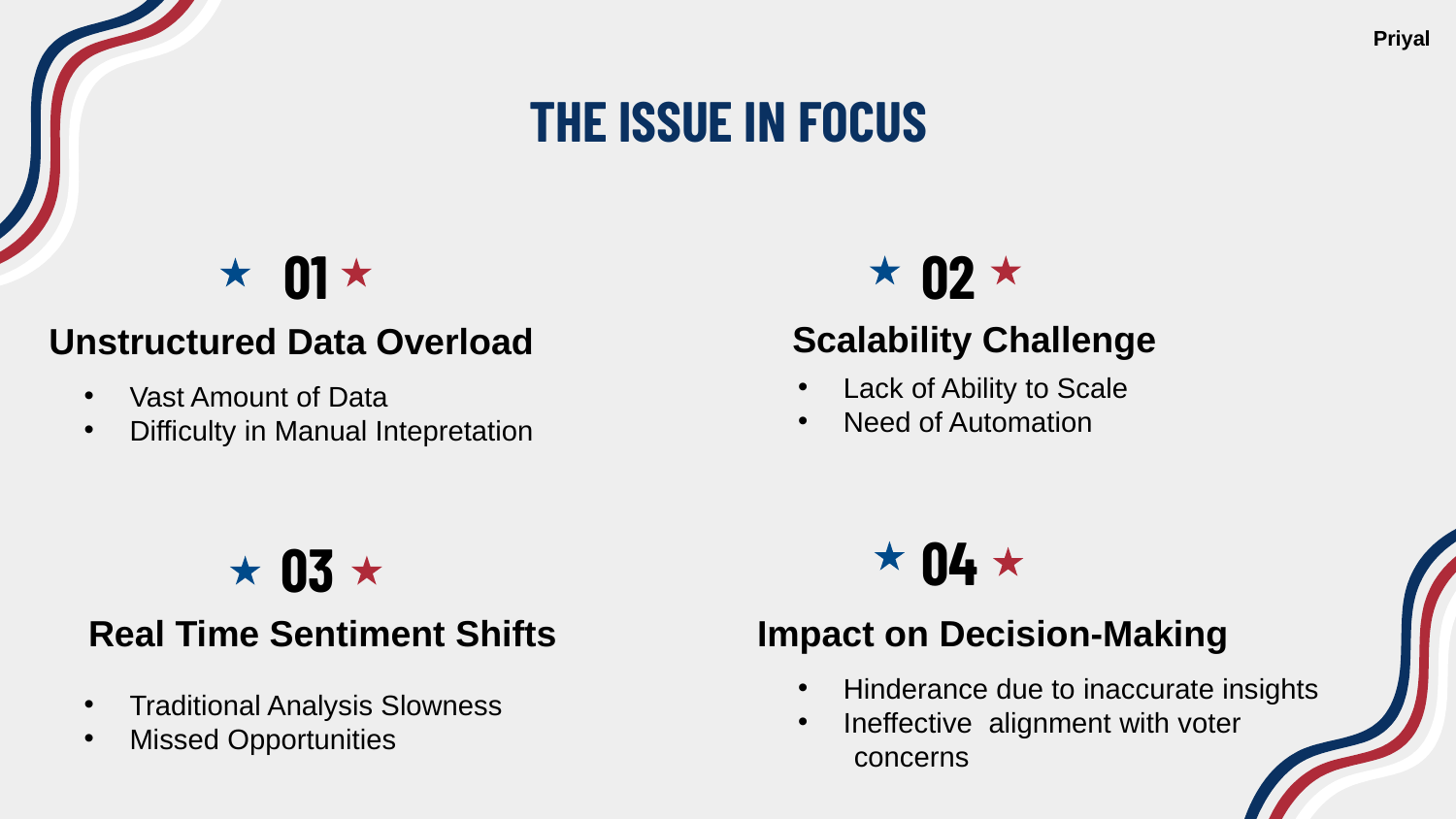

Priyal
# THE ISSUE IN FOCUS
01
02

Scalability Challenge​
Unstructured Data Overload​
Lack of Ability to Scale
Need of Automation

Vast Amount of Data
Difficulty in Manual Intepretation

04
03

Real Time Sentiment Shifts​
Impact on Decision-Making​
Hinderance due to inaccurate insights
Ineffective  alignment with voter
       concerns

Traditional Analysis Slowness
Missed Opportunities